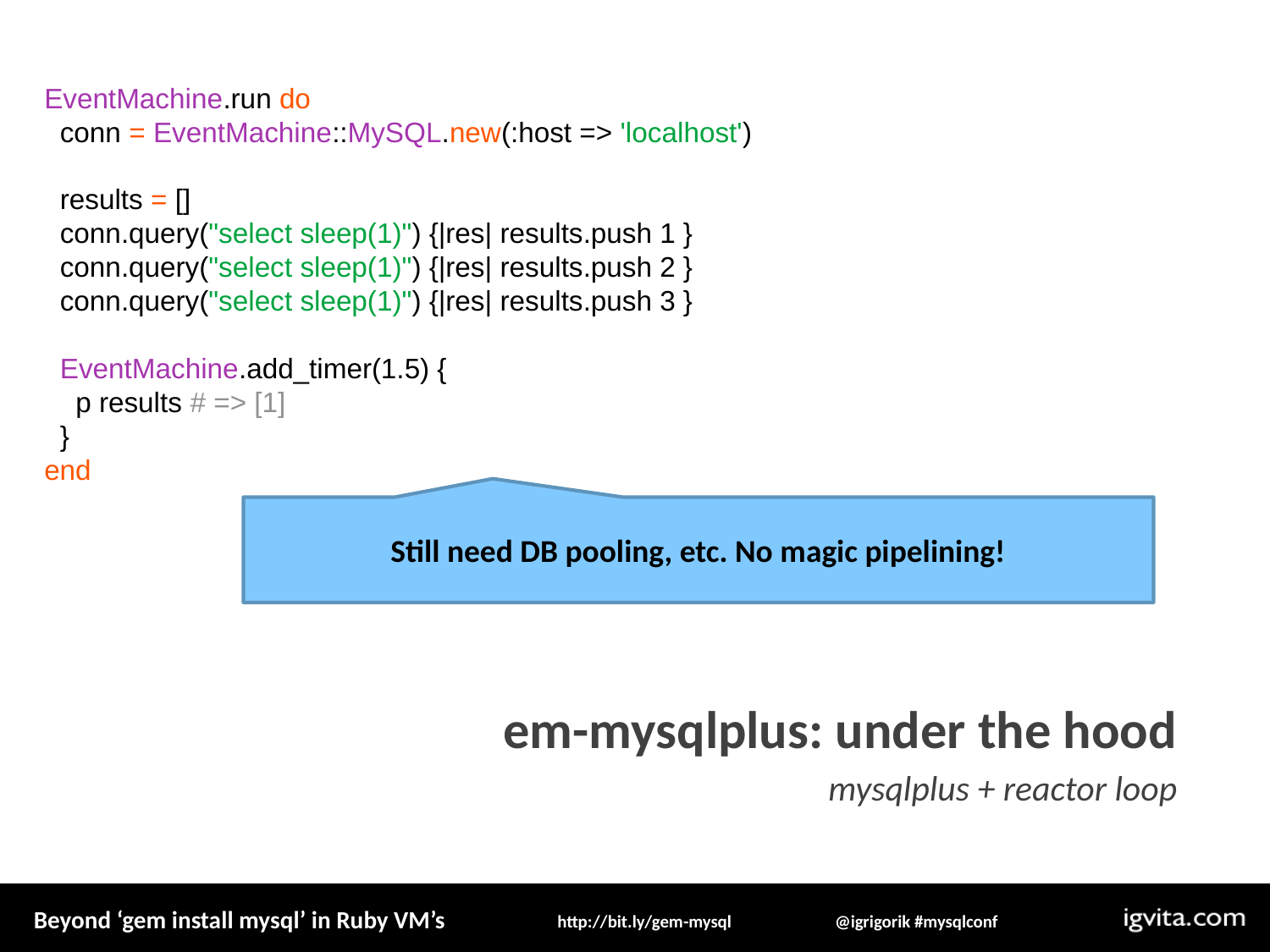

EventMachine.run do
  conn = EventMachine::MySQL.new(:host => 'localhost')

  results = []
  conn.query("select sleep(1)") {|res| results.push 1 }
  conn.query("select sleep(1)") {|res| results.push 2 }
  conn.query("select sleep(1)") {|res| results.push 3 }

  EventMachine.add_timer(1.5) {
    p results # => [1]
  }
end
Still need DB pooling, etc. No magic pipelining!
em-mysqlplus: under the hood
mysqlplus + reactor loop